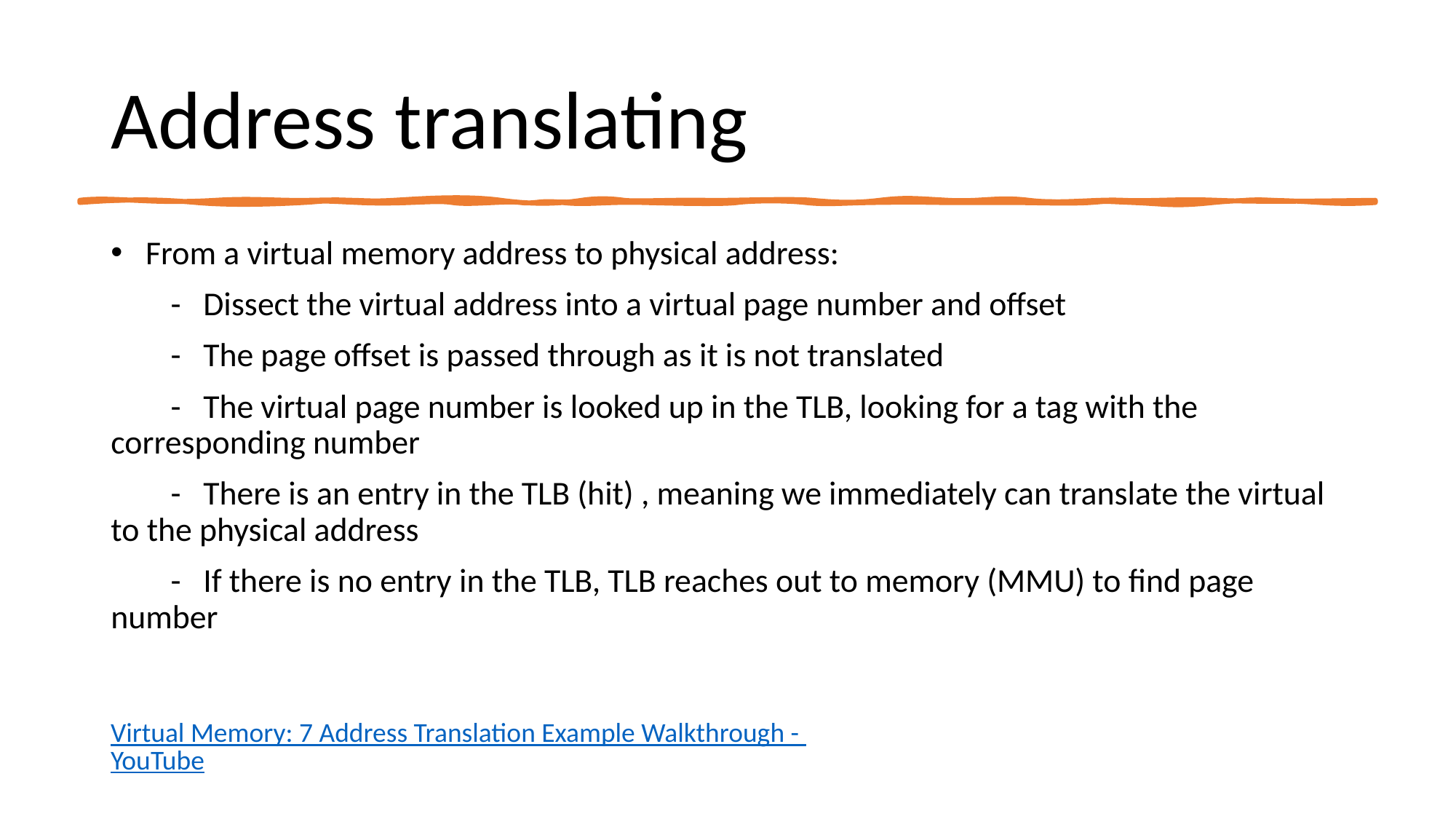

# Address translating

 From a virtual memory address to physical address:
        -   Dissect the virtual address into a virtual page number and offset
        -   The page offset is passed through as it is not translated
        -   The virtual page number is looked up in the TLB, looking for a tag with the corresponding number
        -   There is an entry in the TLB (hit) , meaning we immediately can translate the virtual to the physical address
        -   If there is no entry in the TLB, TLB reaches out to memory (MMU) to find page number

Virtual Memory: 7 Address Translation Example Walkthrough - YouTube